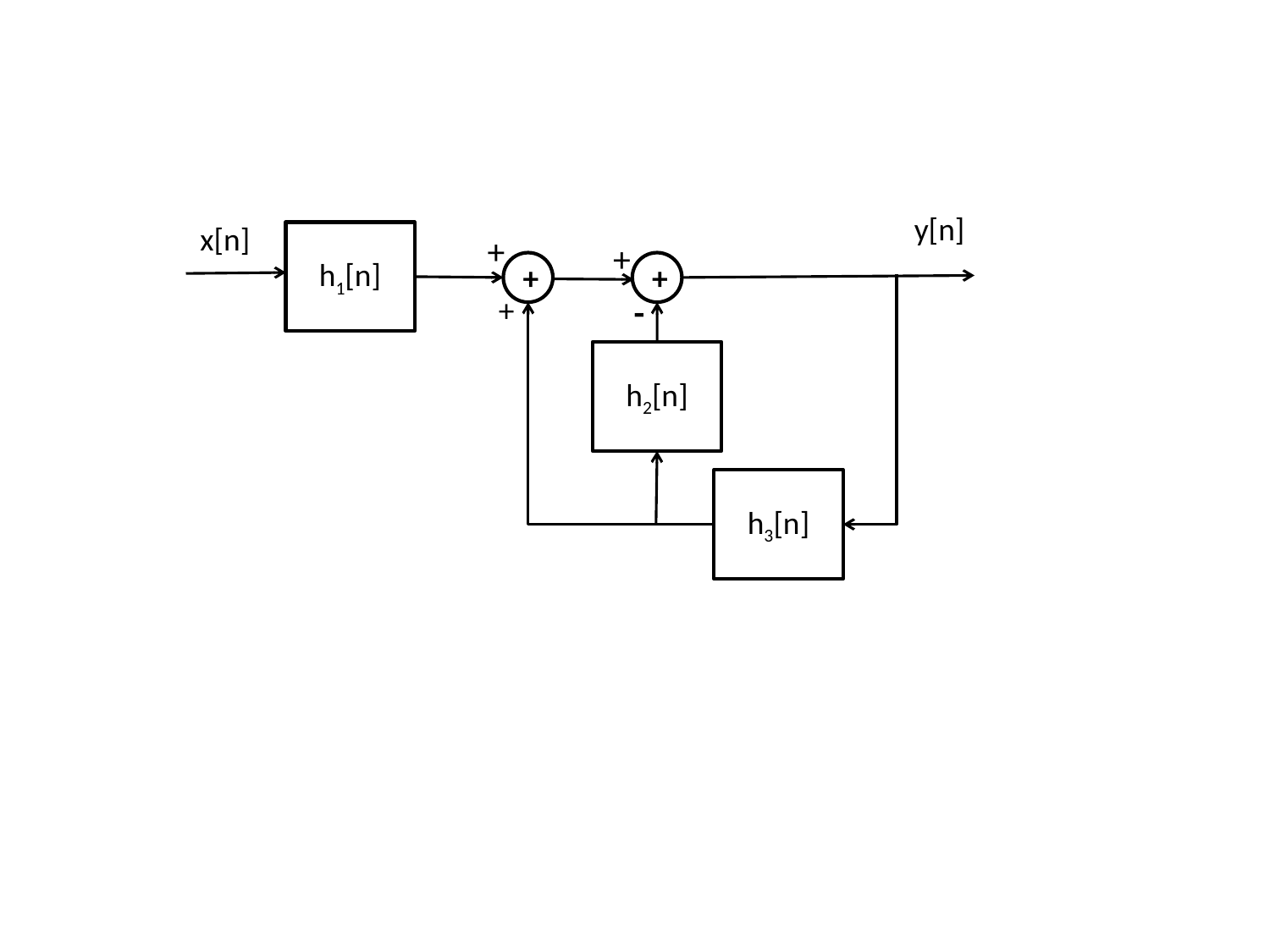

y[n]
x[n]
h1[n]
+
+
+
+
-
+
h2[n]
h3[n]